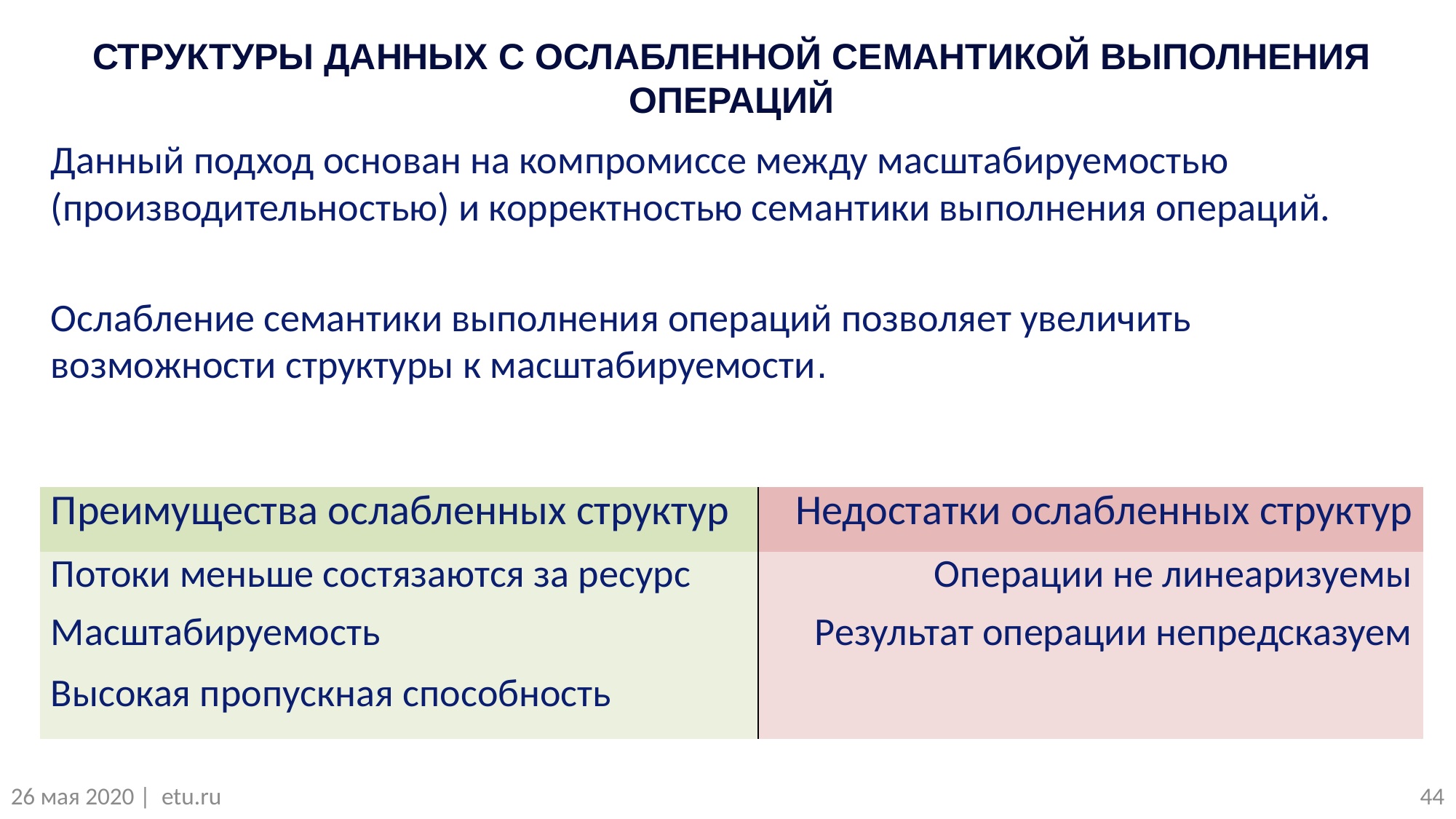

СТРУКТУРЫ ДАННЫХ С ОСЛАБЛЕННОЙ СЕМАНТИКОЙ ВЫПОЛНЕНИЯ ОПЕРАЦИЙ
Данный подход основан на компромиссе между масштабируемостью (производительностью) и корректностью семантики выполнения операций.

Ослабление семантики выполнения операций позволяет увеличить возможности структуры к масштабируемости.
| Преимущества ослабленных структур | Недостатки ослабленных структур |
| --- | --- |
| Потоки меньше состязаются за ресурс | Операции не линеаризуемы |
| Масштабируемость | Результат операции непредсказуем |
| Высокая пропускная способность |  |
|  |  |
44